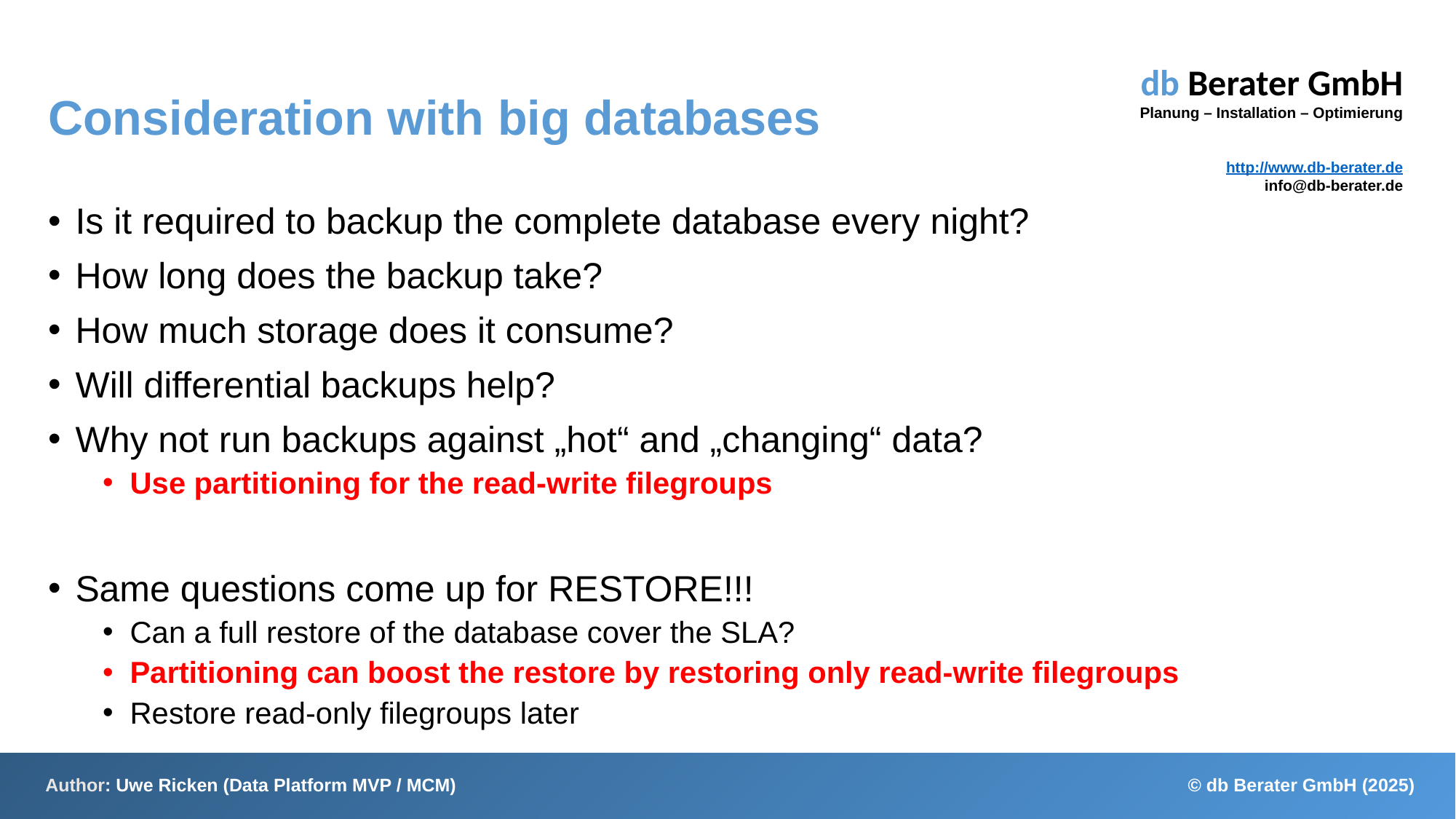

# Consideration with big databases
Is it required to backup the complete database every night?
How long does the backup take?
How much storage does it consume?
Will differential backups help?
Why not run backups against „hot“ and „changing“ data?
Use partitioning for the read-write filegroups

Same questions come up for RESTORE!!!
Can a full restore of the database cover the SLA?
Partitioning can boost the restore by restoring only read-write filegroups
Restore read-only filegroups later